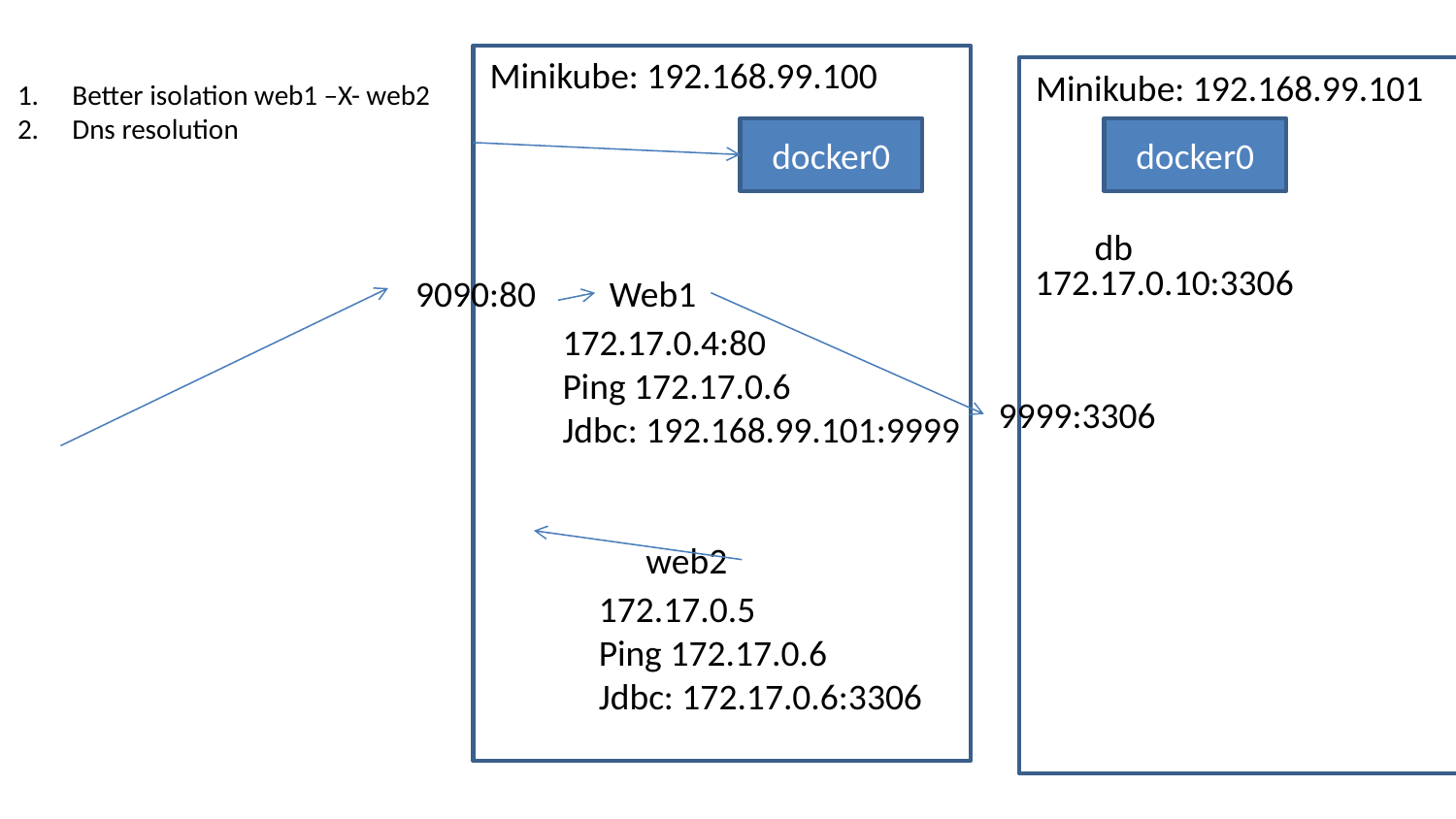

Minikube: 192.168.99.100

Minikube: 192.168.99.101
Better isolation web1 –X- web2
Dns resolution
docker0
docker0
db
172.17.0.10:3306
9090:80
Web1
172.17.0.4:80
Ping 172.17.0.6
Jdbc: 192.168.99.101:9999
9999:3306
web2
172.17.0.5
Ping 172.17.0.6
Jdbc: 172.17.0.6:3306